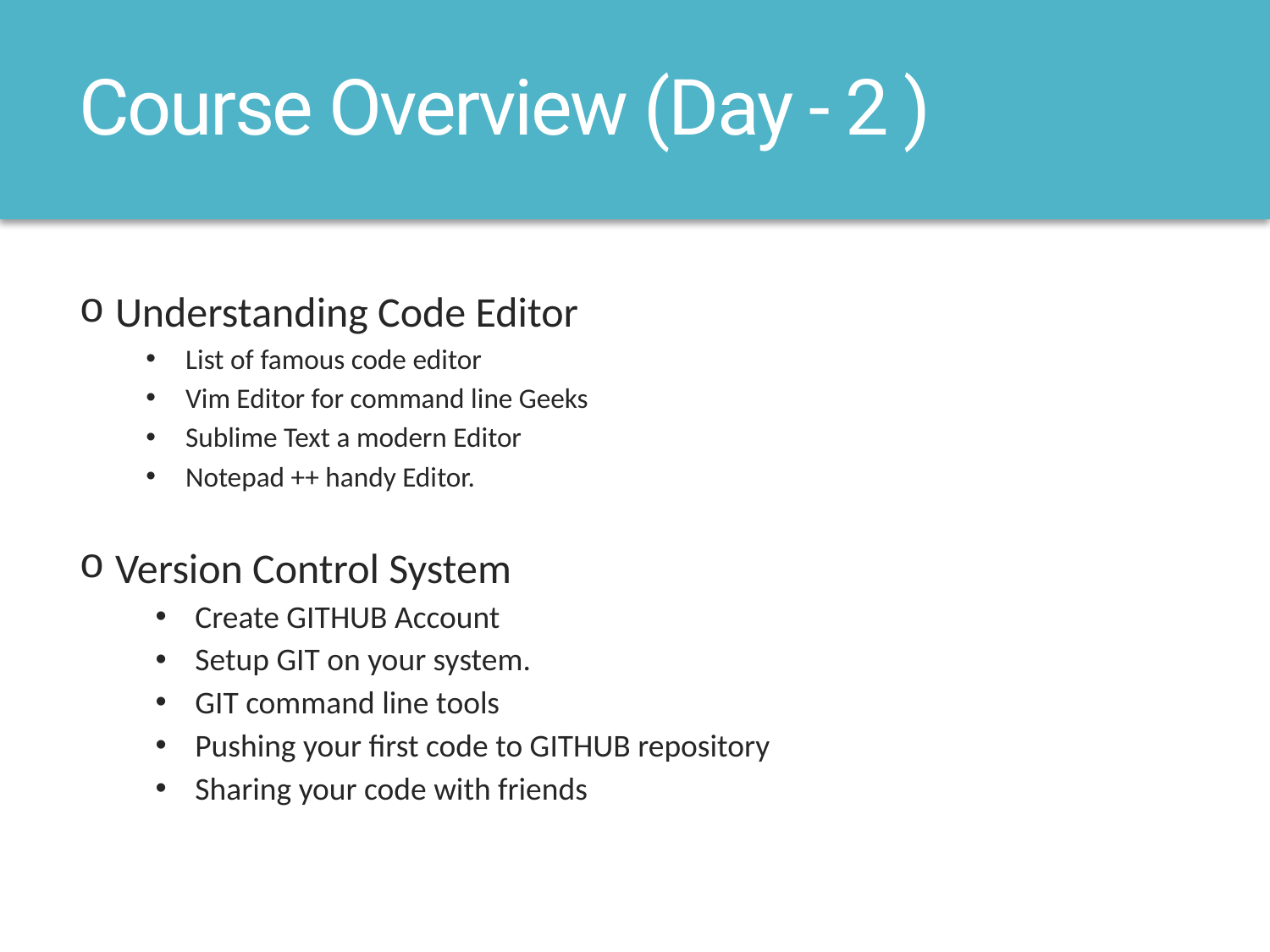

# Course Overview (Day - 2 )
 Understanding Code Editor
List of famous code editor
Vim Editor for command line Geeks
Sublime Text a modern Editor
Notepad ++ handy Editor.
 Version Control System
Create GITHUB Account
Setup GIT on your system.
GIT command line tools
Pushing your first code to GITHUB repository
Sharing your code with friends